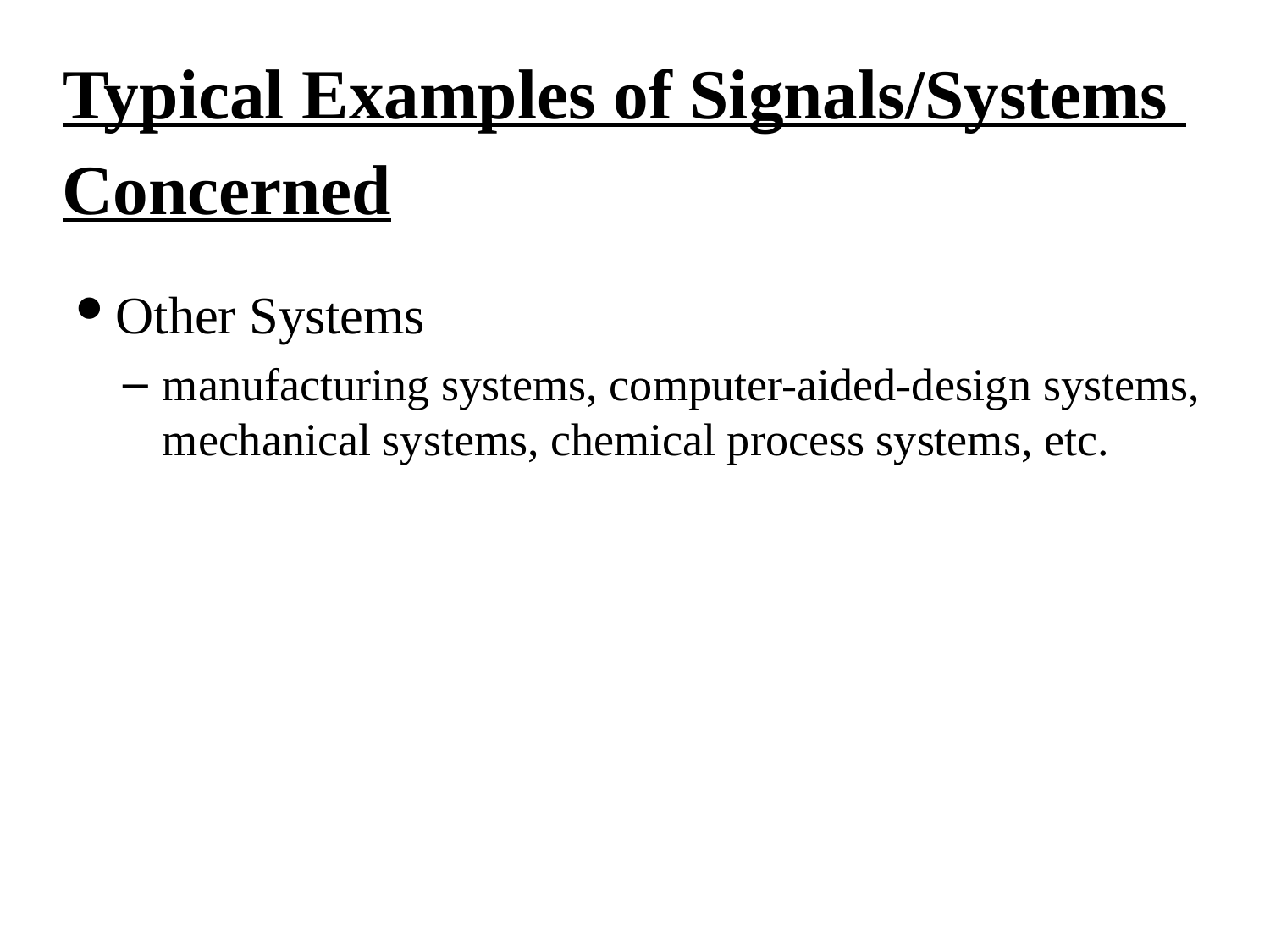

Typical Examples of Signals/Systems
Concerned
Other Systems
manufacturing systems, computer-aided-design systems, mechanical systems, chemical process systems, etc.